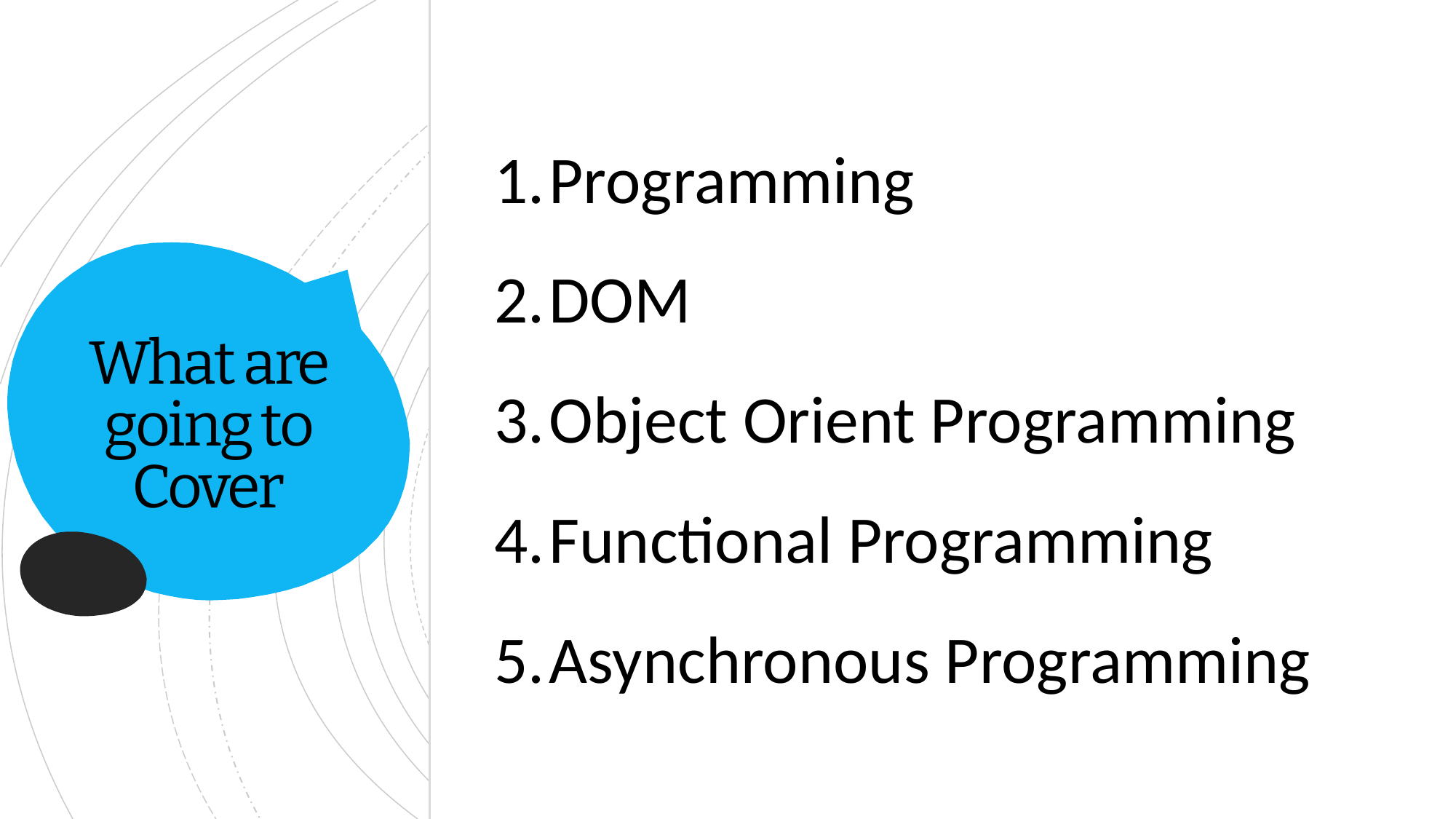

Programming
DOM
Object Orient Programming
Functional Programming
Asynchronous Programming
# What are going to Cover